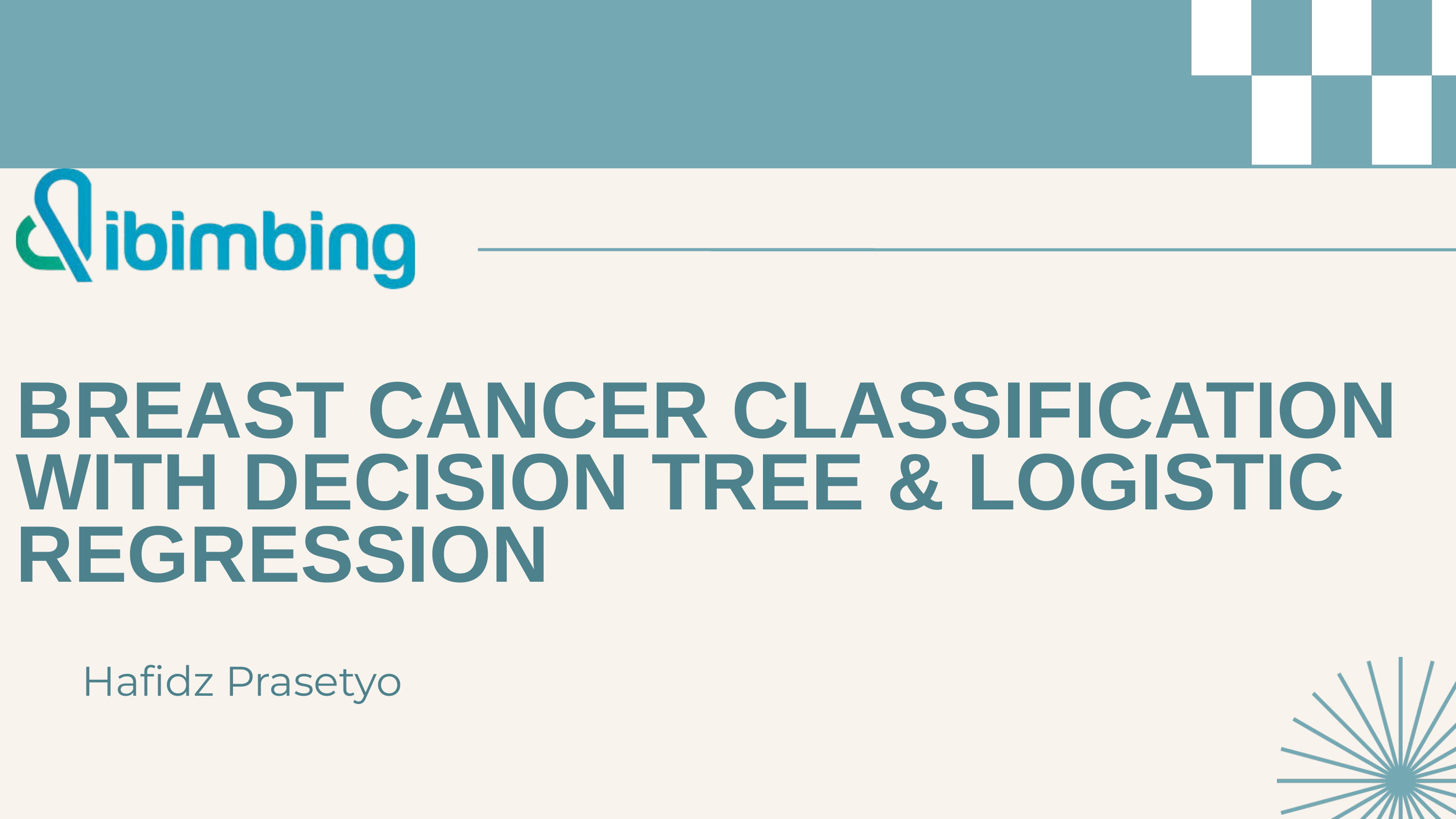

BREAST CANCER CLASSIFICATION WITH DECISION TREE & LOGISTIC REGRESSION

Hafidz Prasetyo